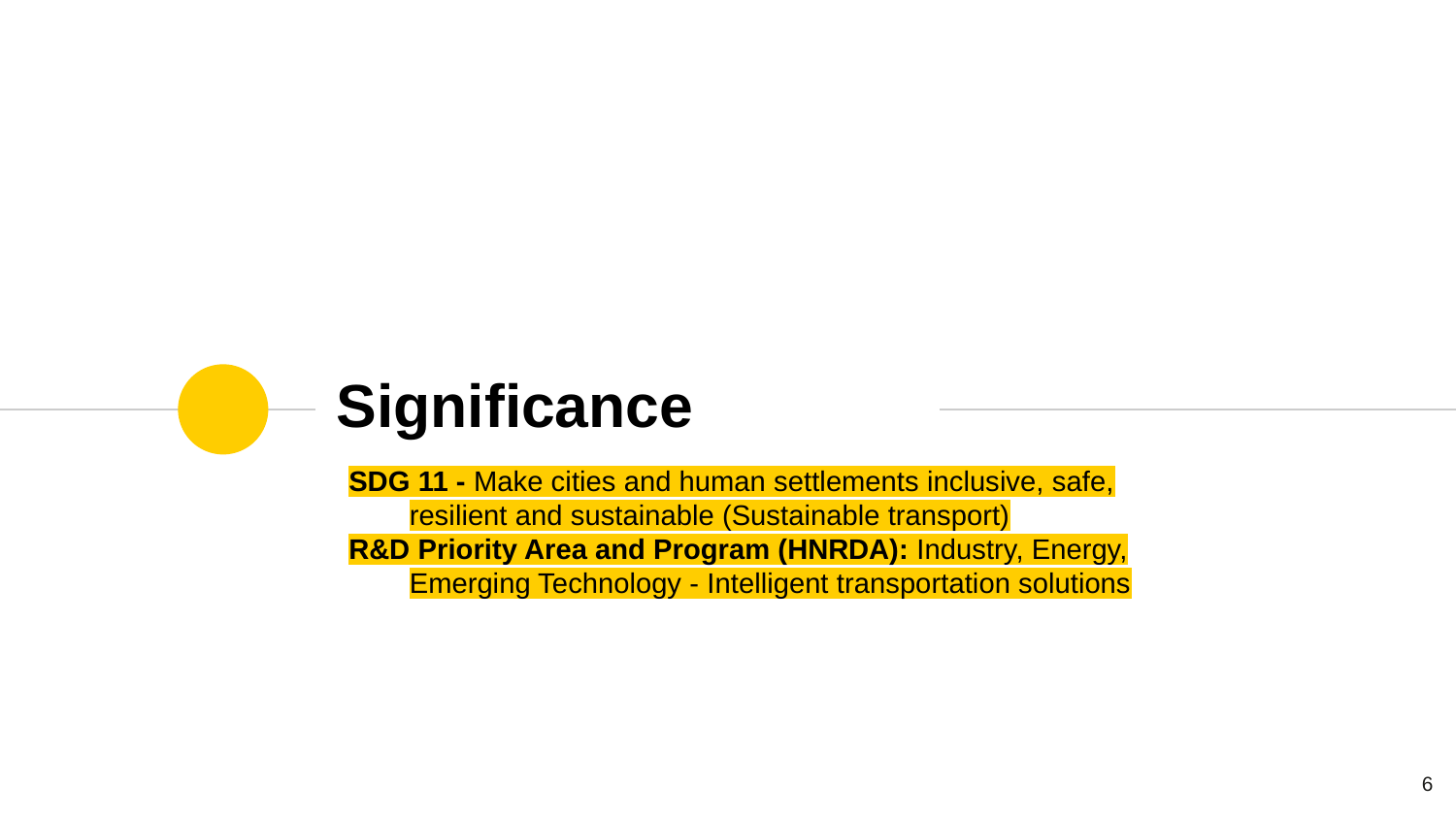

# Significance
SDG 11 - Make cities and human settlements inclusive, safe, resilient and sustainable (Sustainable transport)
R&D Priority Area and Program (HNRDA): Industry, Energy, Emerging Technology - Intelligent transportation solutions
6